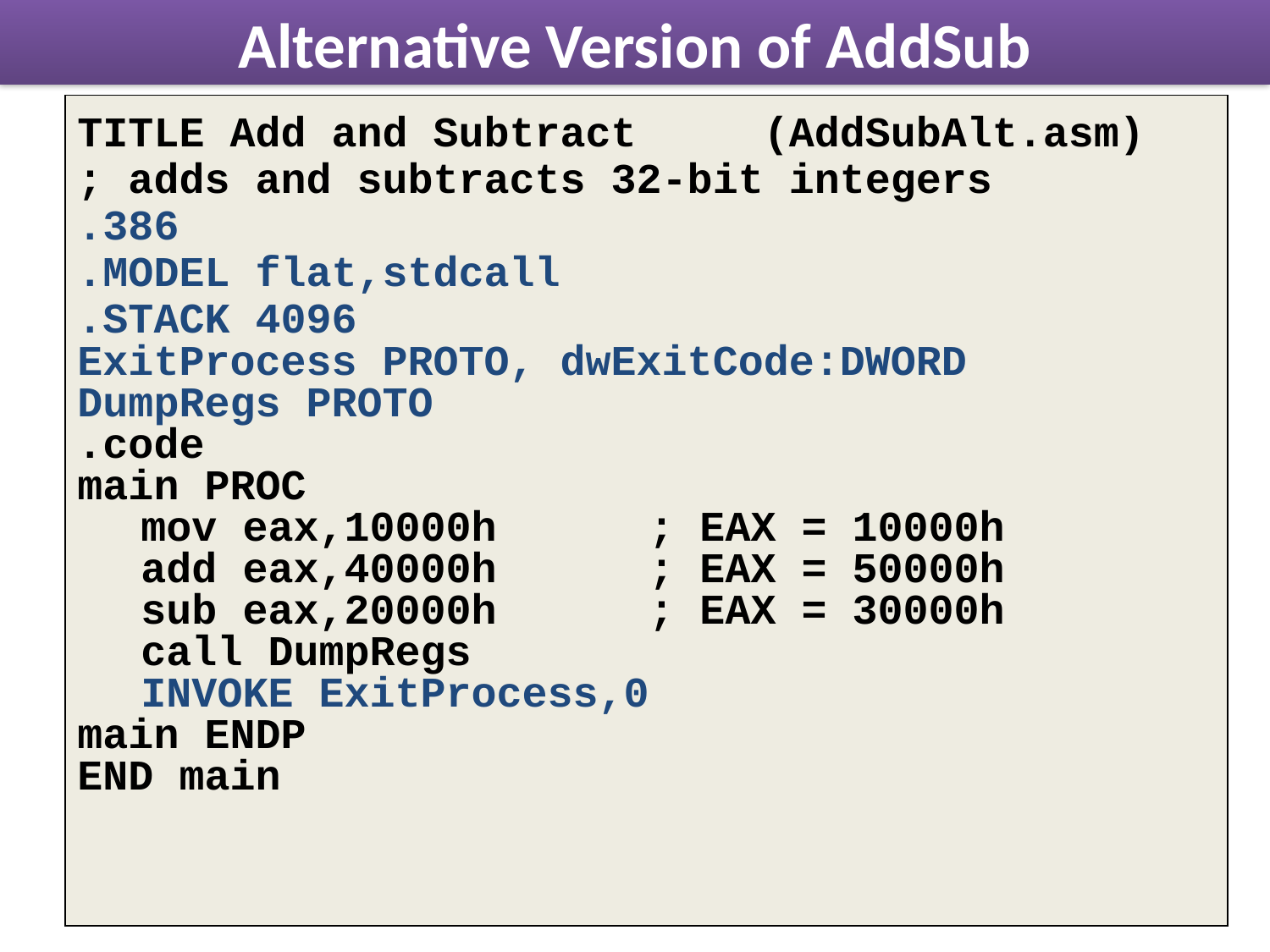

# Alternative Version of AddSub
TITLE Add and Subtract     (AddSubAlt.asm)
; adds and subtracts 32-bit integers
.386
.MODEL flat,stdcall
.STACK 4096
ExitProcess PROTO, dwExitCode:DWORD
DumpRegs PROTO
.code
main PROC
	mov eax,10000h		; EAX = 10000h
	add eax,40000h		; EAX = 50000h
	sub eax,20000h		; EAX = 30000h
	call DumpRegs
	INVOKE ExitProcess,0
main ENDP
END main